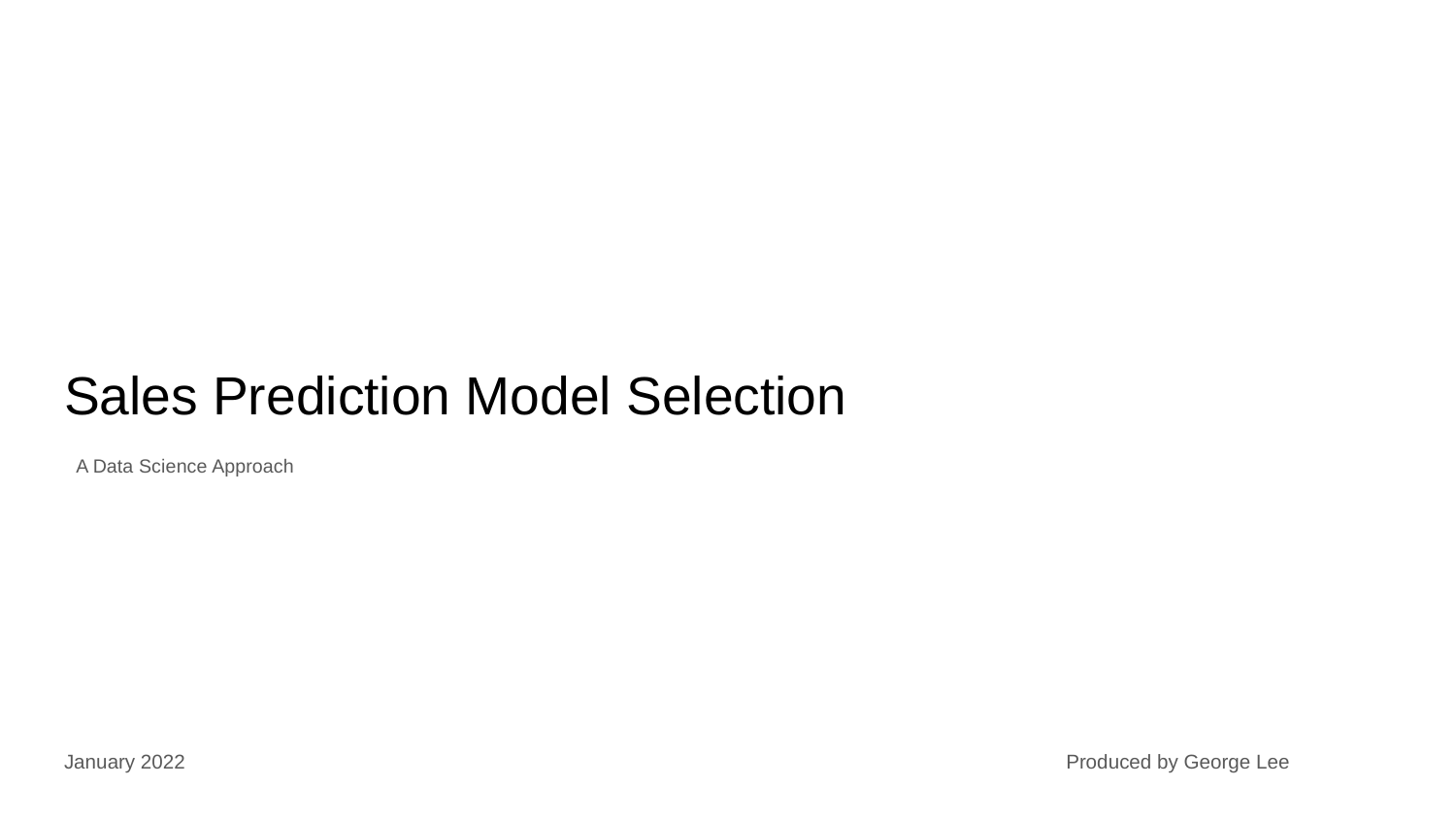

# Sales Prediction Model Selection
A Data Science Approach
January 2022
Produced by George Lee